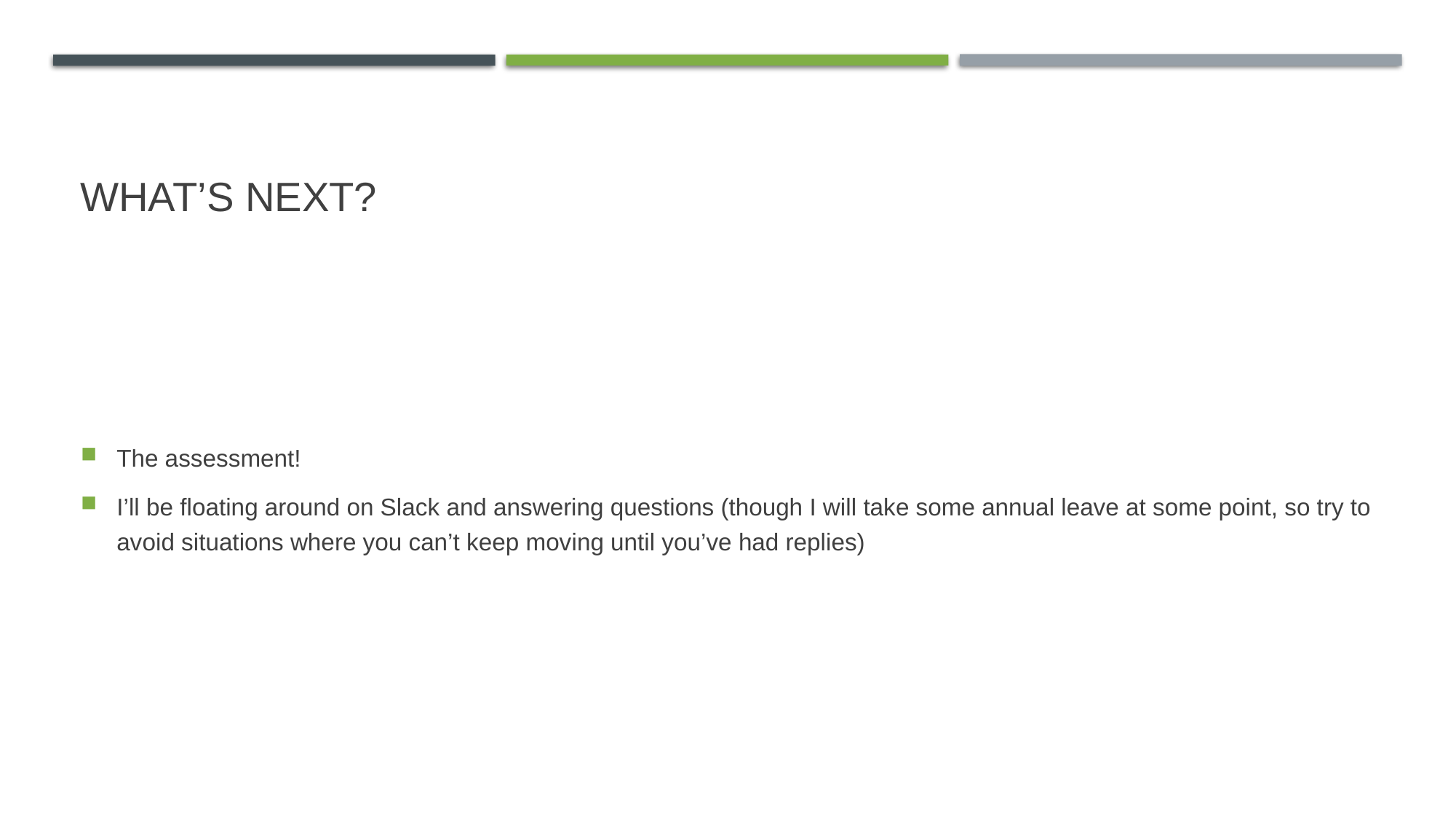

# What’s next?
The assessment!
I’ll be floating around on Slack and answering questions (though I will take some annual leave at some point, so try to avoid situations where you can’t keep moving until you’ve had replies)